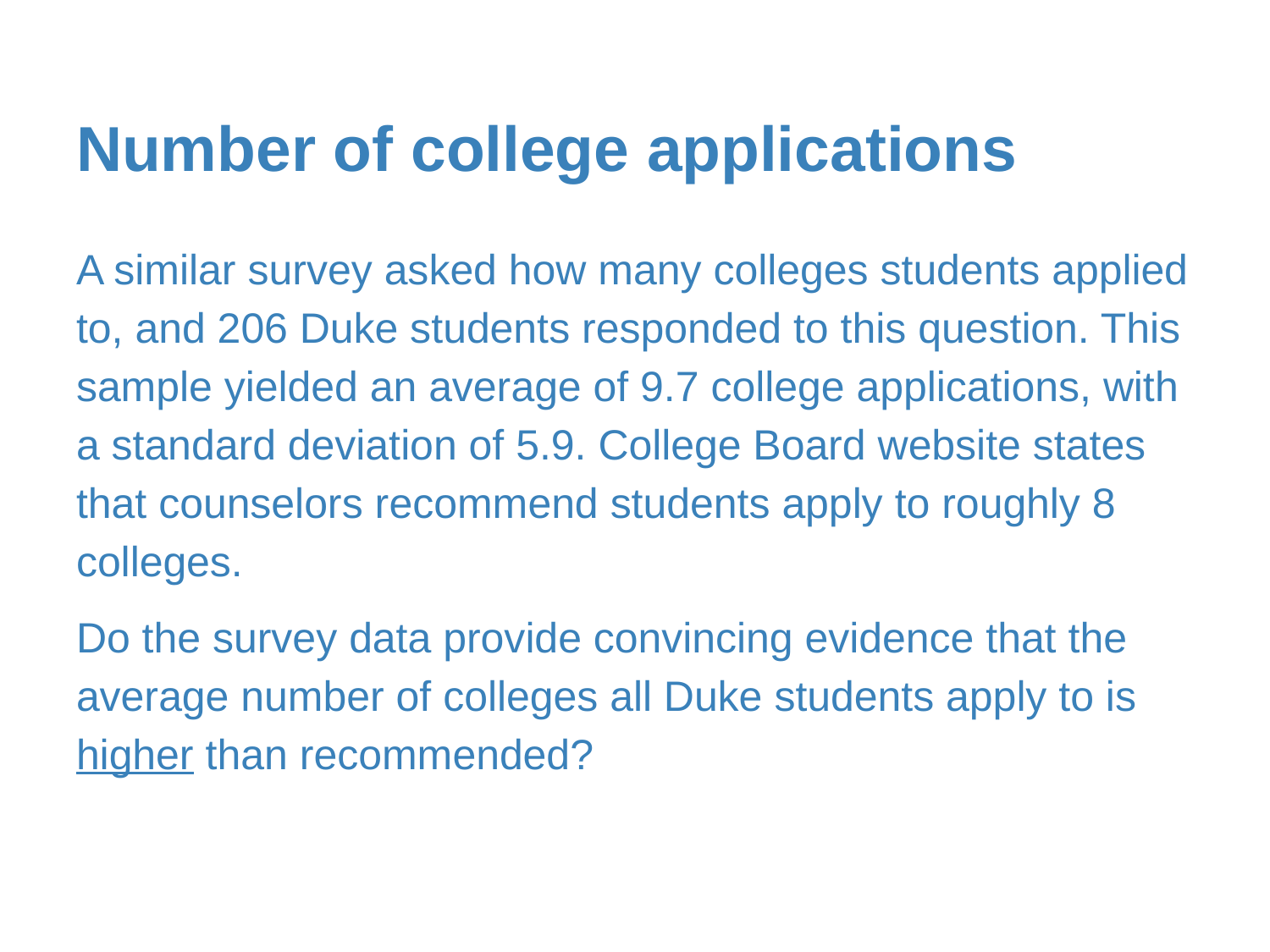

# Number of college applications
A similar survey asked how many colleges students applied to, and 206 Duke students responded to this question. This sample yielded an average of 9.7 college applications, with a standard deviation of 5.9. College Board website states that counselors recommend students apply to roughly 8 colleges.
Do the survey data provide convincing evidence that the average number of colleges all Duke students apply to is higher than recommended?